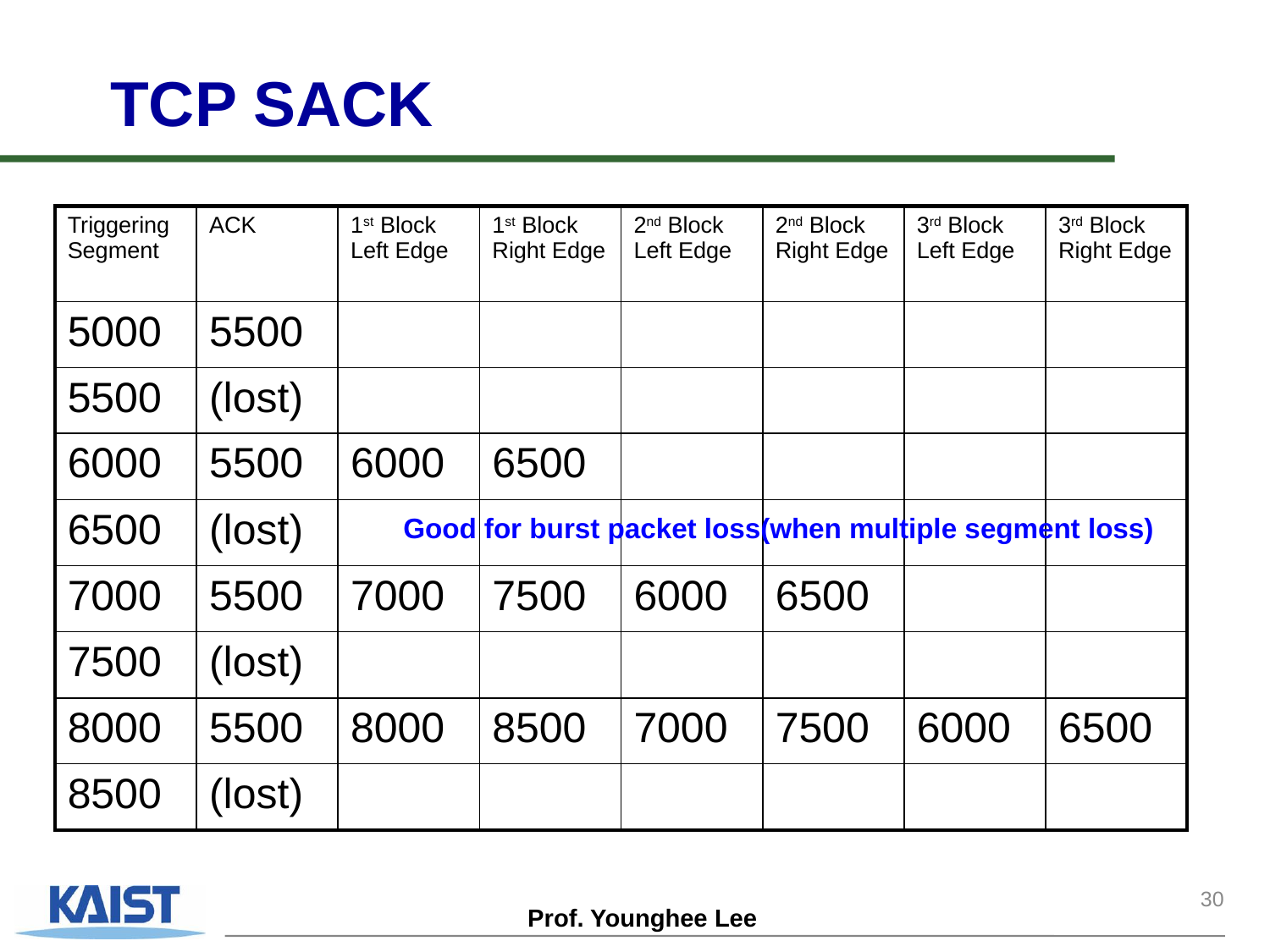

# TCP SACK
| Triggering Segment | ACK | 1st Block Left Edge | 1st Block Right Edge | 2nd Block Left Edge | 2nd Block Right Edge | 3rd Block Left Edge | 3rd Block Right Edge |
| --- | --- | --- | --- | --- | --- | --- | --- |
| 5000 | 5500 |  |  |  |  |  |  |
| 5500 | (lost) |  |  |  |  |  |  |
| 6000 | 5500 | 6000 | 6500 |  |  |  |  |
| 6500 | (lost) |  |  |  |  |  |  |
| 7000 | 5500 | 7000 | 7500 | 6000 | 6500 |  |  |
| 7500 | (lost) |  |  |  |  |  |  |
| 8000 | 5500 | 8000 | 8500 | 7000 | 7500 | 6000 | 6500 |
| 8500 | (lost) |  |  |  |  |  |  |
Good for burst packet loss(when multiple segment loss)
30